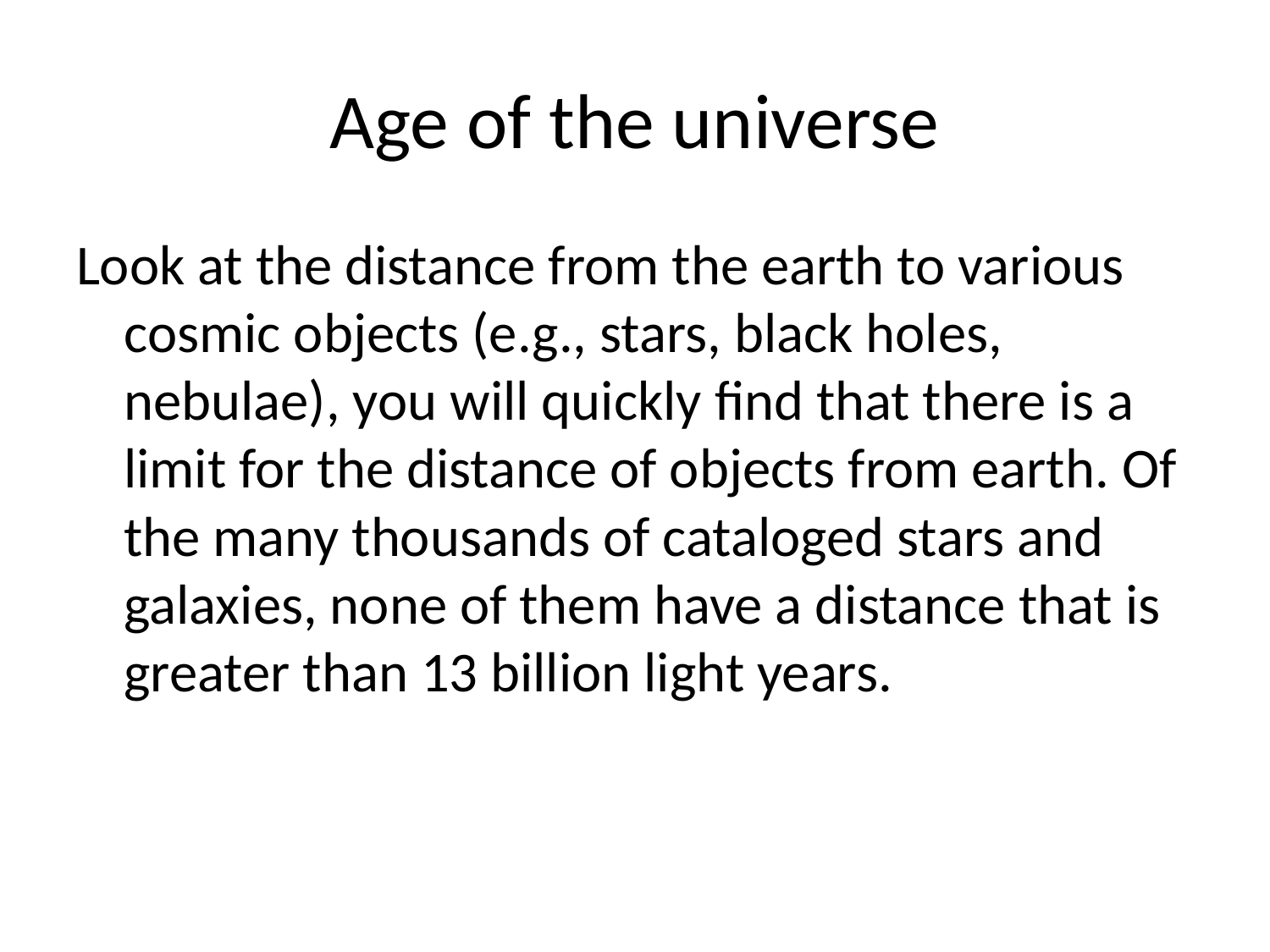

# Age of the universe
Look at the distance from the earth to various cosmic objects (e.g., stars, black holes, nebulae), you will quickly find that there is a limit for the distance of objects from earth. Of the many thousands of cataloged stars and galaxies, none of them have a distance that is greater than 13 billion light years.